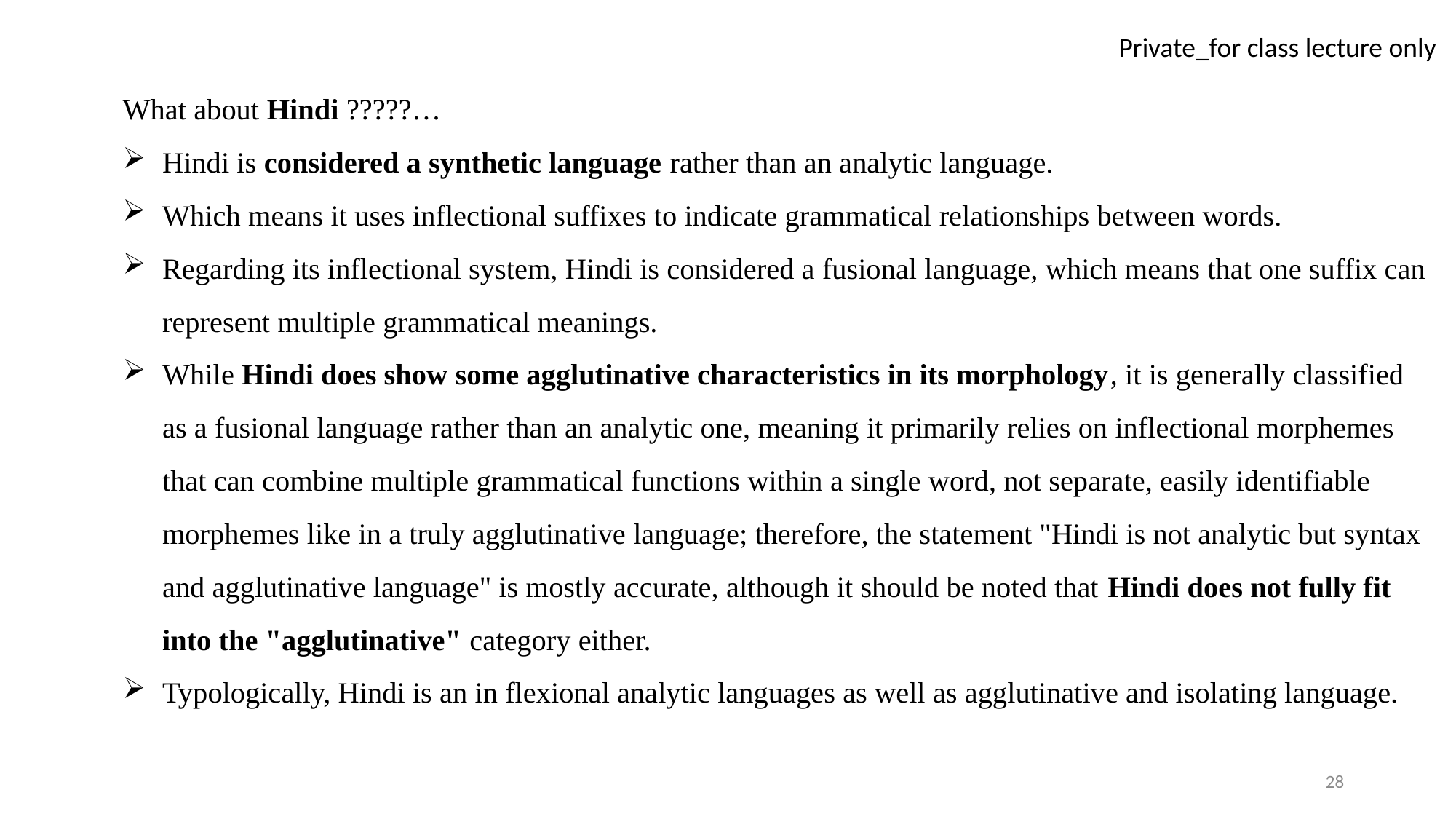

What about Hindi ?????…
Hindi is considered a synthetic language rather than an analytic language.
Which means it uses inflectional suffixes to indicate grammatical relationships between words.
Regarding its inflectional system, Hindi is considered a fusional language, which means that one suffix can represent multiple grammatical meanings.
While Hindi does show some agglutinative characteristics in its morphology, it is generally classified as a fusional language rather than an analytic one, meaning it primarily relies on inflectional morphemes that can combine multiple grammatical functions within a single word, not separate, easily identifiable morphemes like in a truly agglutinative language; therefore, the statement "Hindi is not analytic but syntax and agglutinative language" is mostly accurate, although it should be noted that Hindi does not fully fit into the "agglutinative" category either.
Typologically, Hindi is an in flexional analytic languages as well as agglutinative and isolating language.
28